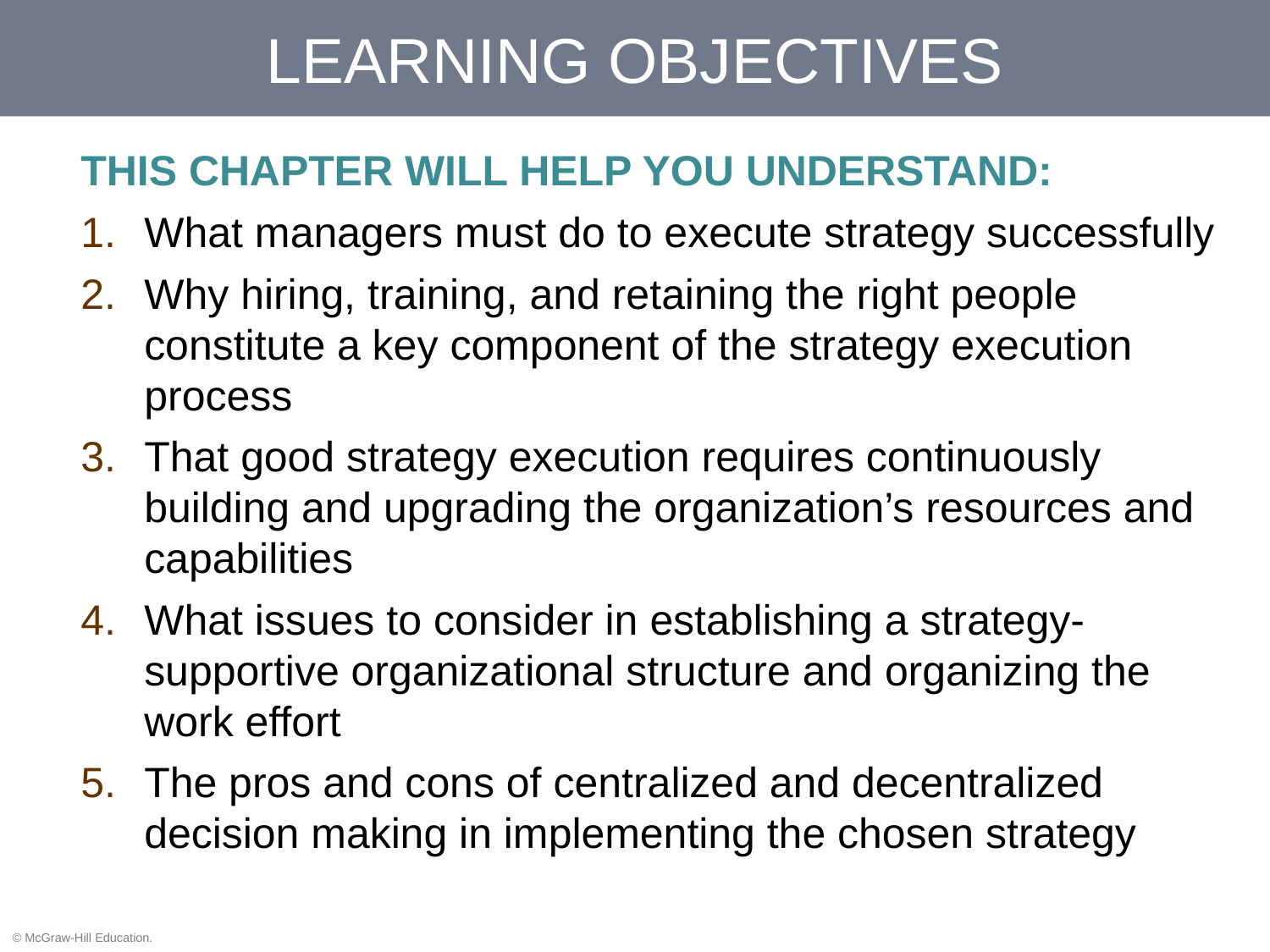

# LEARNING OBJECTIVES
THIS CHAPTER WILL HELP YOU UNDERSTAND:
What managers must do to execute strategy successfully
Why hiring, training, and retaining the right people constitute a key component of the strategy execution process
That good strategy execution requires continuously building and upgrading the organization’s resources and capabilities
What issues to consider in establishing a strategy-supportive organizational structure and organizing the work effort
The pros and cons of centralized and decentralized decision making in implementing the chosen strategy